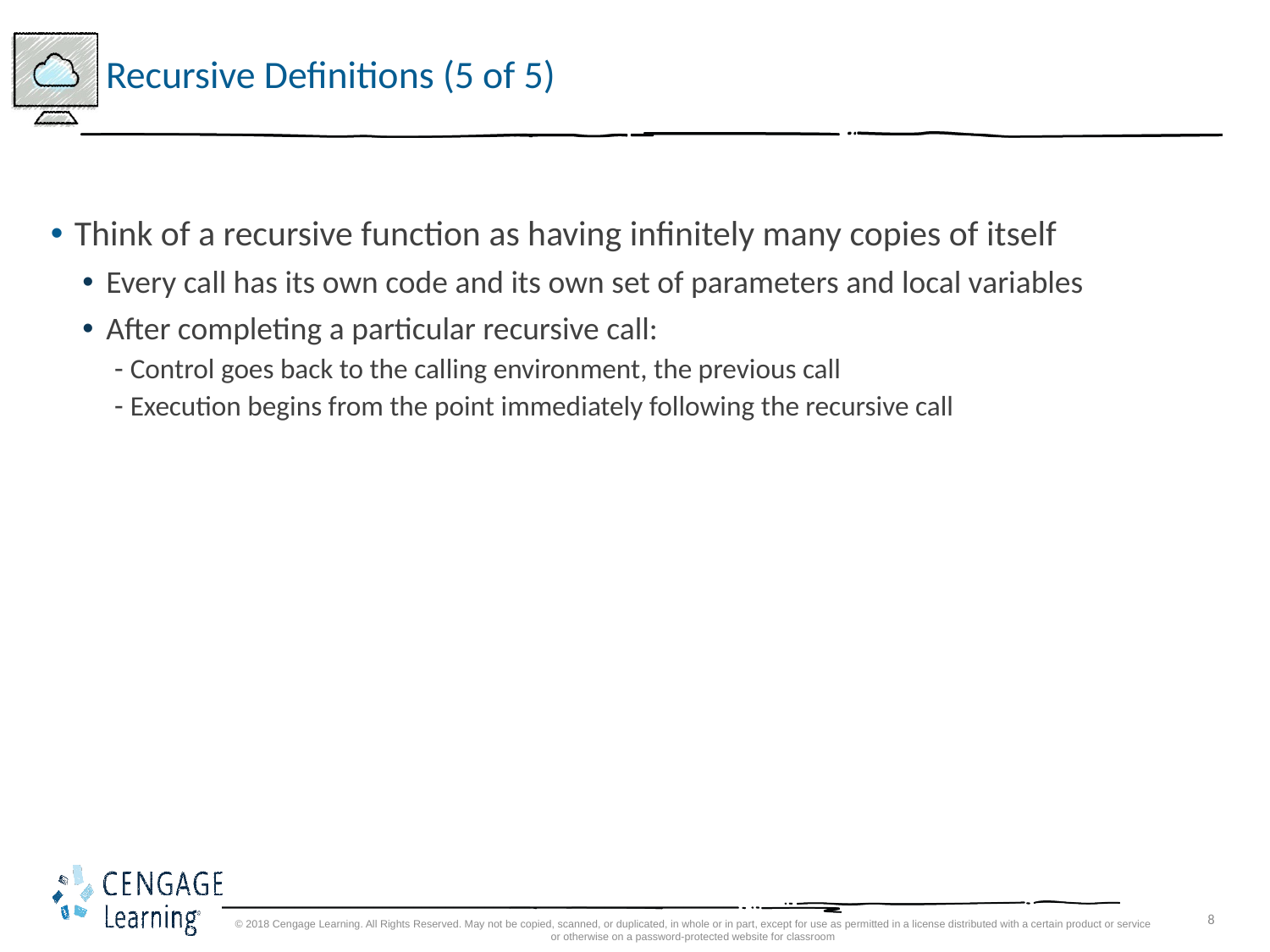

# Recursive Definitions (5 of 5)
Think of a recursive function as having infinitely many copies of itself
Every call has its own code and its own set of parameters and local variables
After completing a particular recursive call:
Control goes back to the calling environment, the previous call
Execution begins from the point immediately following the recursive call
© 2018 Cengage Learning. All Rights Reserved. May not be copied, scanned, or duplicated, in whole or in part, except for use as permitted in a license distributed with a certain product or service or otherwise on a password-protected website for classroom